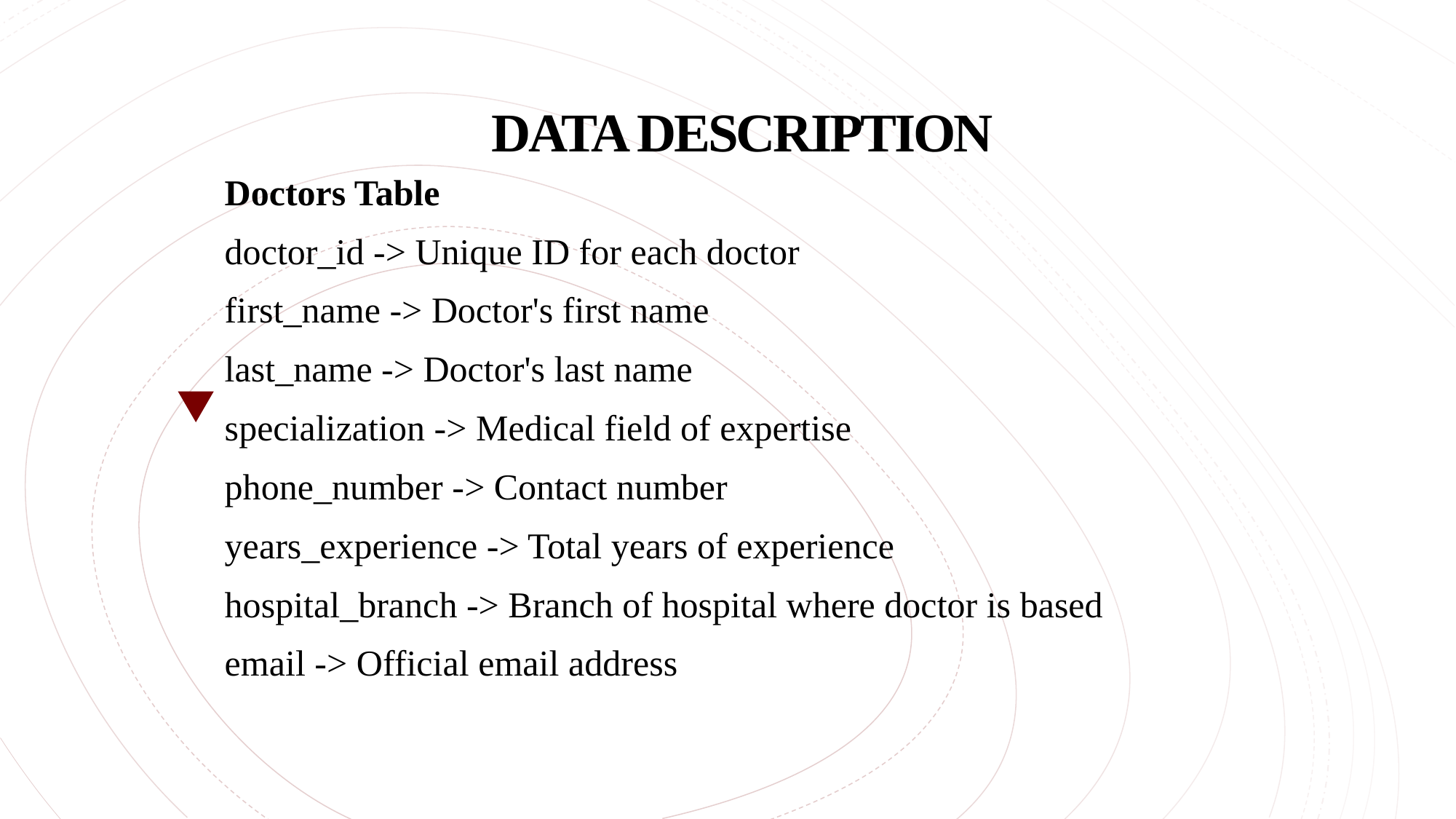

# DATA DESCRIPTION
Doctors Table
doctor_id -> Unique ID for each doctor
first_name -> Doctor's first name
last_name -> Doctor's last name
specialization -> Medical field of expertise
phone_number -> Contact number
years_experience -> Total years of experience
hospital_branch -> Branch of hospital where doctor is based
email -> Official email address